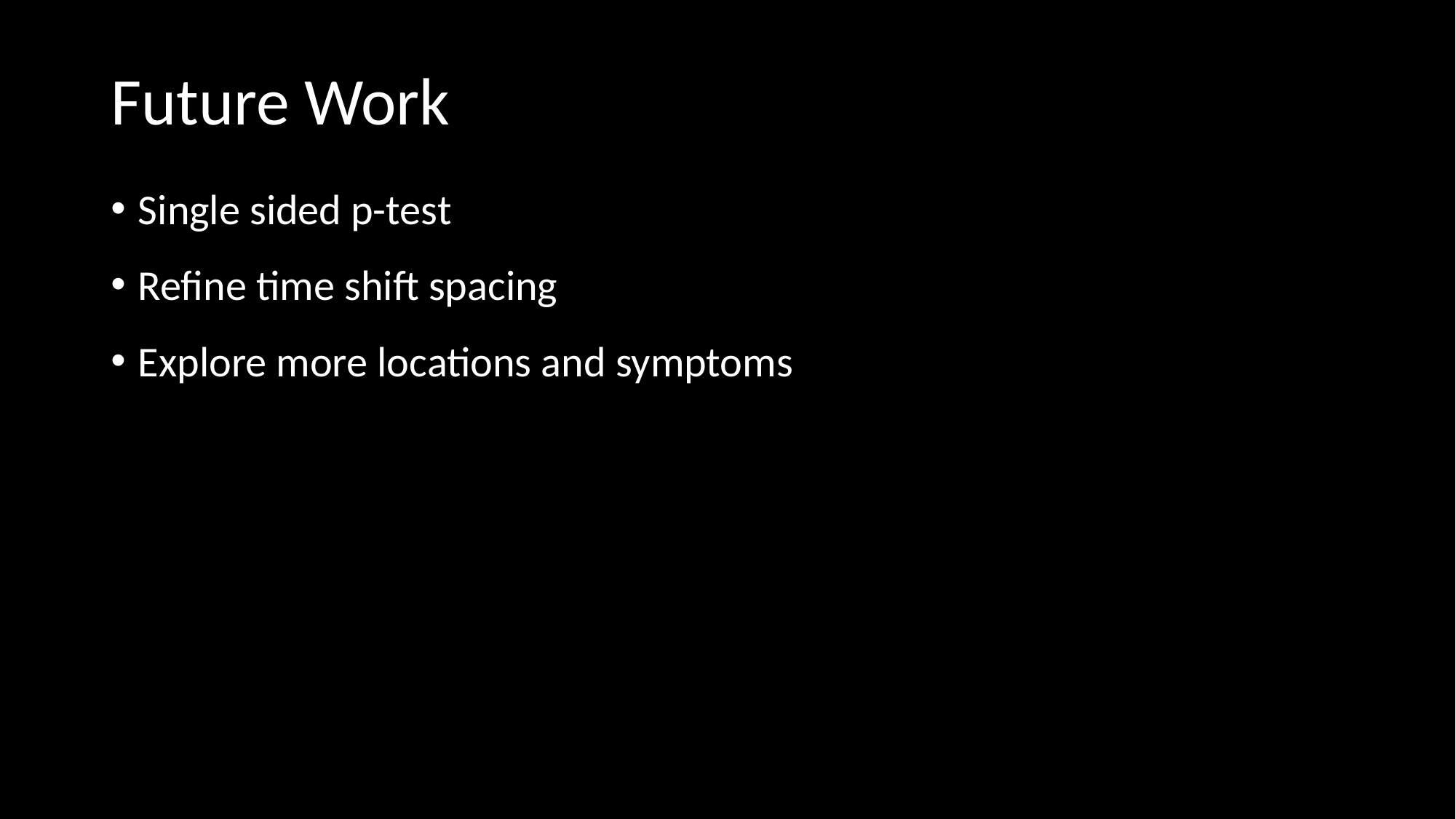

# Future Work
Single sided p-test
Refine time shift spacing
Explore more locations and symptoms